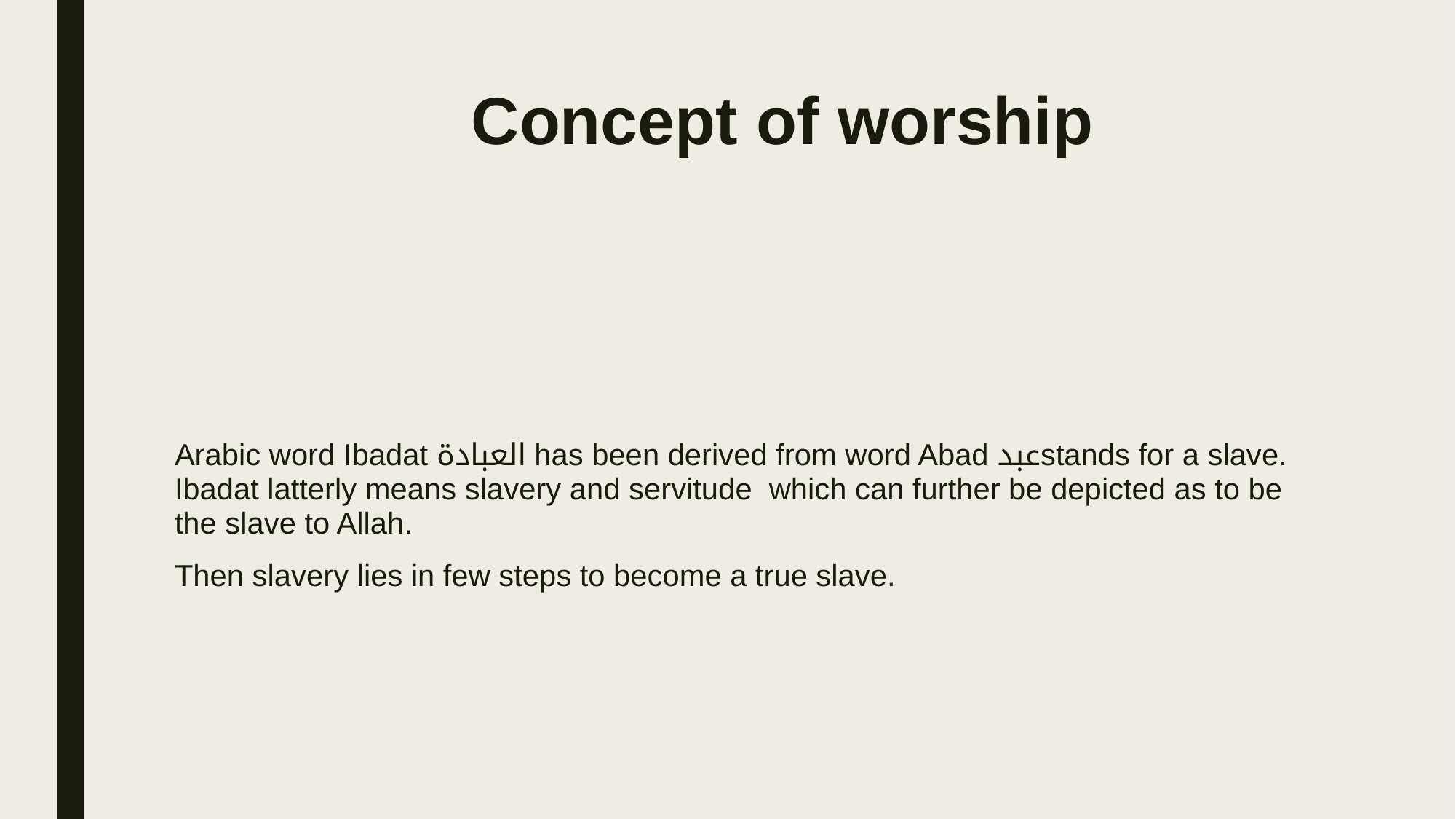

# Concept of worship

Arabic word Ibadat العبادۃ has been derived from word Abad عبدstands for a slave. Ibadat latterly means slavery and servitude  which can further be depicted as to be the slave to Allah.
Then slavery lies in few steps to become a true slave.